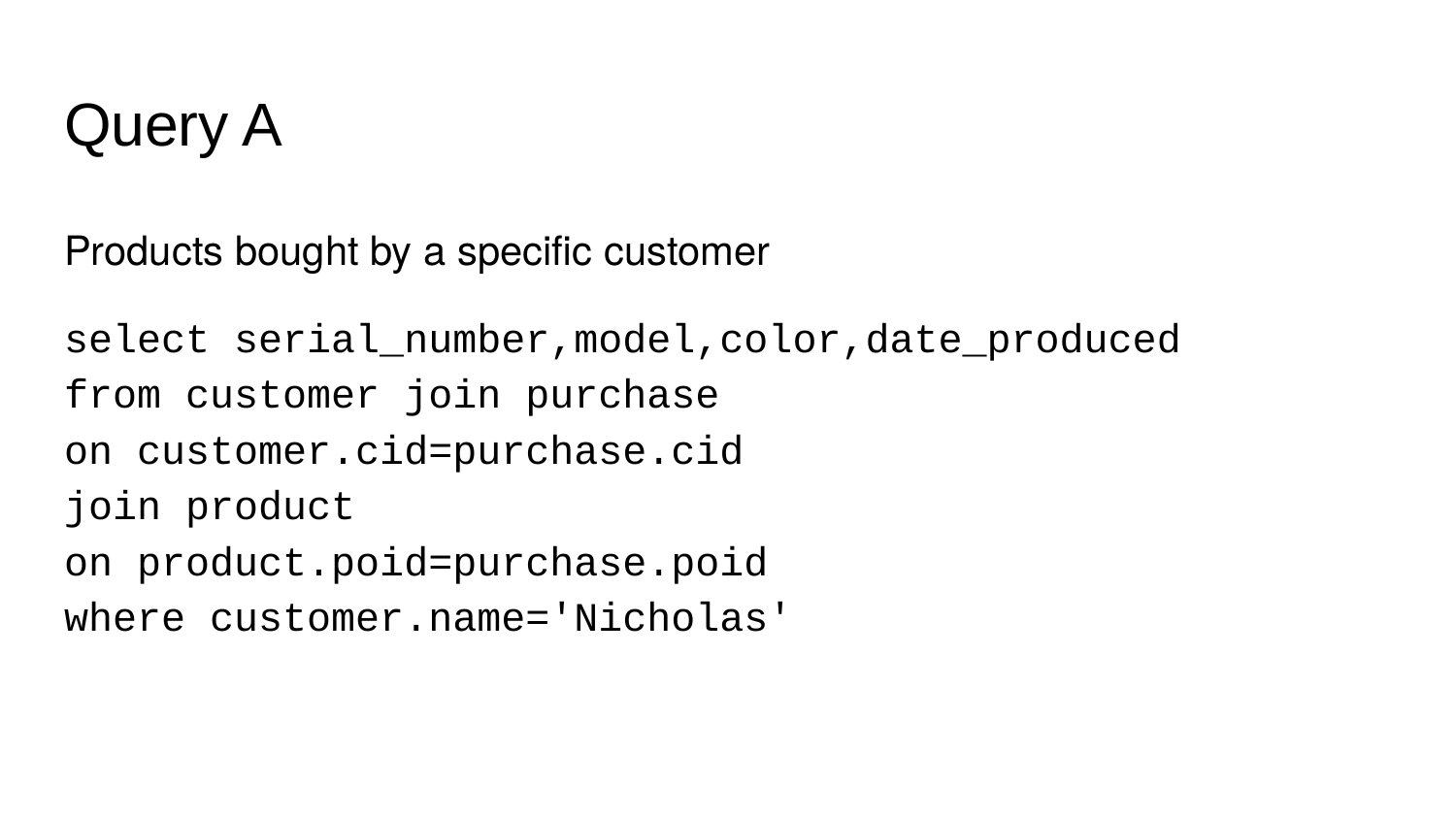

# Query A
Products bought by a specific customer
select serial_number,model,color,date_produced
from customer join purchase
on customer.cid=purchase.cid
join product
on product.poid=purchase.poid
where customer.name='Nicholas'